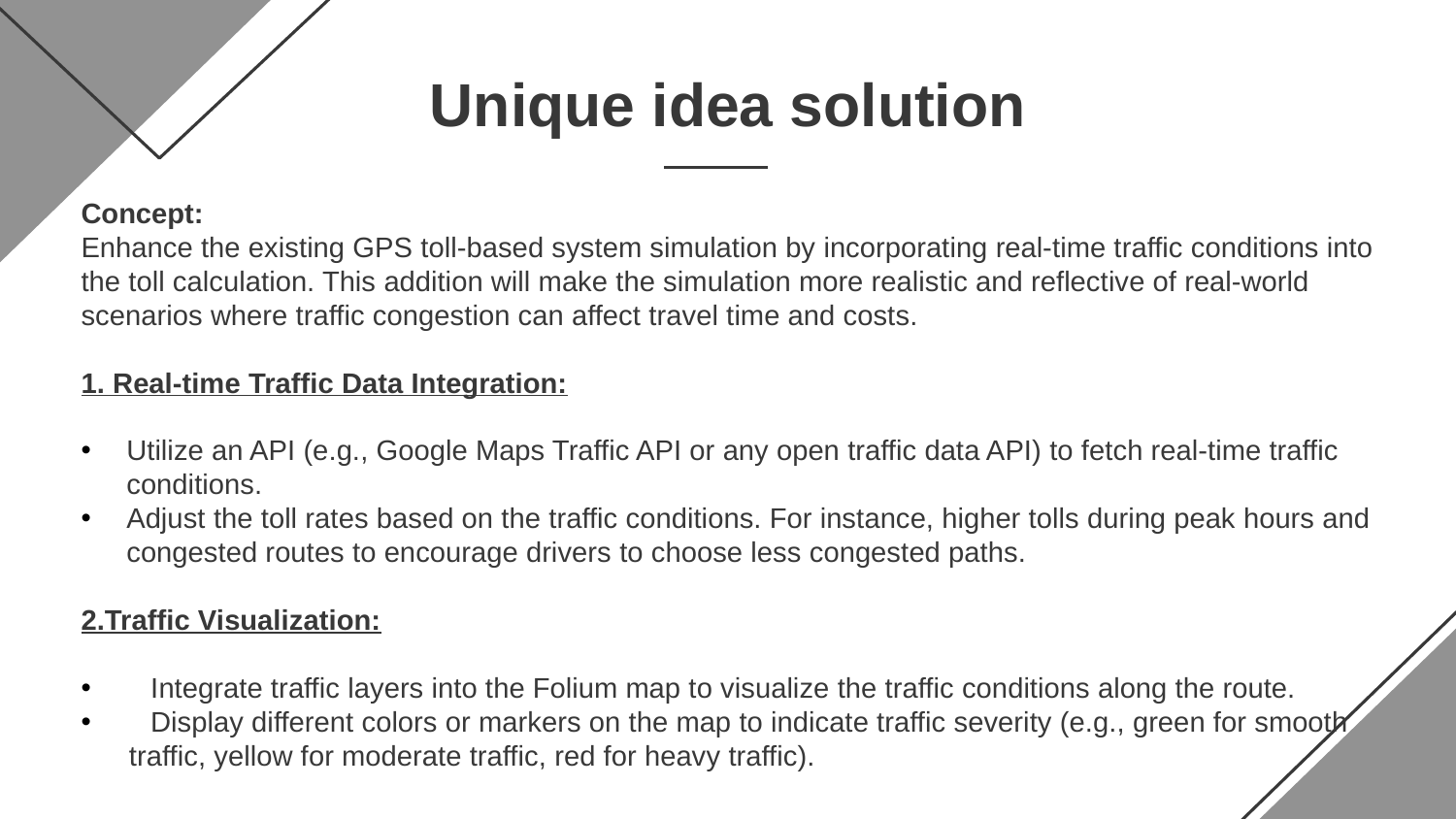

# Unique idea solution
Concept:
Enhance the existing GPS toll-based system simulation by incorporating real-time traffic conditions into the toll calculation. This addition will make the simulation more realistic and reflective of real-world scenarios where traffic congestion can affect travel time and costs.

1. Real-time Traffic Data Integration:

Utilize an API (e.g., Google Maps Traffic API or any open traffic data API) to fetch real-time traffic conditions.
Adjust the toll rates based on the traffic conditions. For instance, higher tolls during peak hours and congested routes to encourage drivers to choose less congested paths.

2.Traffic Visualization:

   Integrate traffic layers into the Folium map to visualize the traffic conditions along the route.
   Display different colors or markers on the map to indicate traffic severity (e.g., green for smooth
      traffic, yellow for moderate traffic, red for heavy traffic).